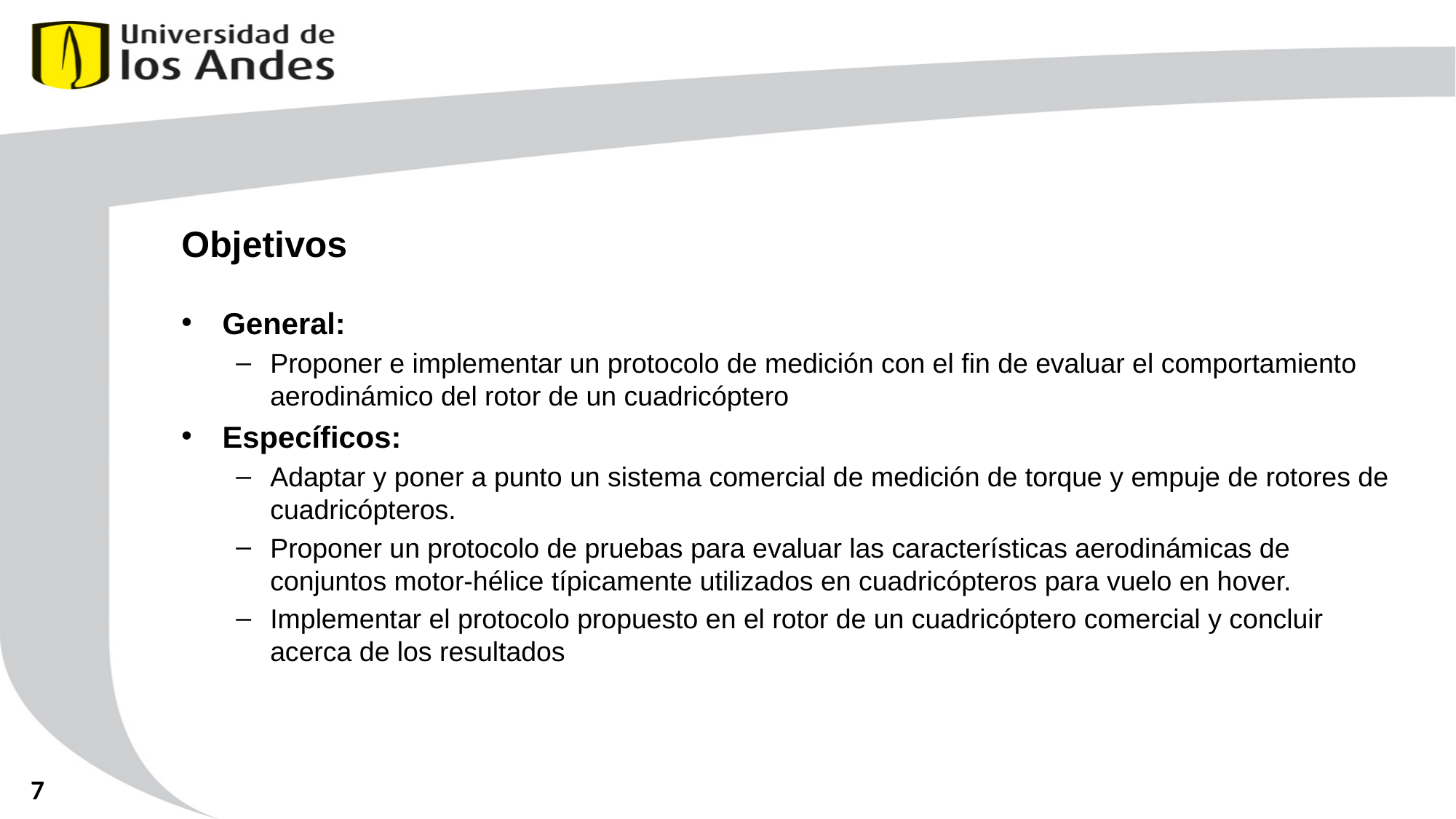

# Objetivos
General:
Proponer e implementar un protocolo de medición con el fin de evaluar el comportamiento aerodinámico del rotor de un cuadricóptero
Específicos:
Adaptar y poner a punto un sistema comercial de medición de torque y empuje de rotores de cuadricópteros.
Proponer un protocolo de pruebas para evaluar las características aerodinámicas de conjuntos motor-hélice típicamente utilizados en cuadricópteros para vuelo en hover.
Implementar el protocolo propuesto en el rotor de un cuadricóptero comercial y concluir acerca de los resultados
7